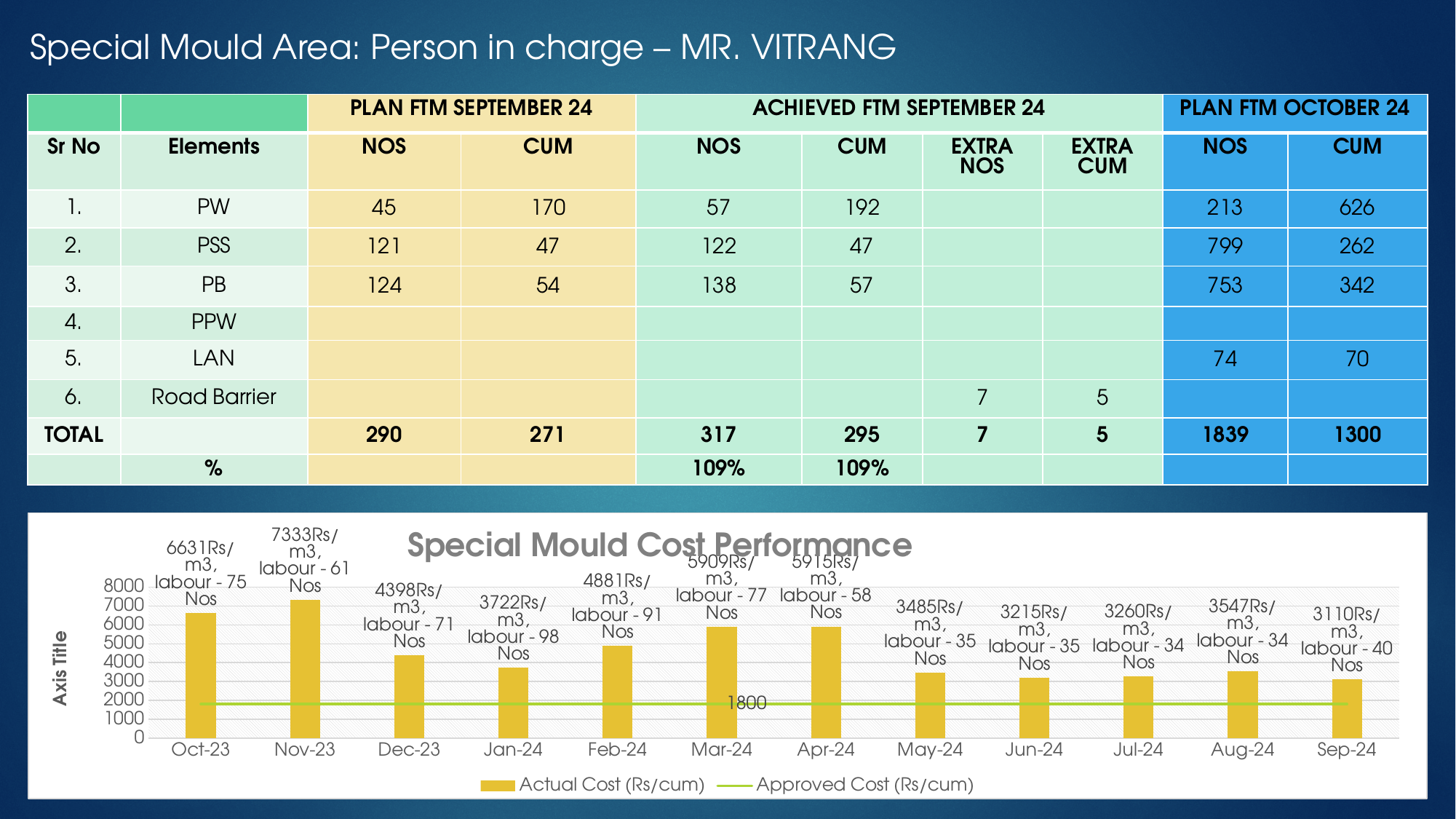

# Special Mould Area: Person in charge – MR. VITRANG
|  |  | PLAN FTM SEPTEMBER 24 |  | ACHIEVED FTM SEPTEMBER 24 |  |  |  | PLAN FTM OCTOBER 24 |  |
| --- | --- | --- | --- | --- | --- | --- | --- | --- | --- |
| Sr No | Elements | NOS | CUM | NOS | CUM | EXTRA NOS | EXTRA CUM | NOS | CUM |
| 1. | PW | 45 | 170 | 57 | 192 |  |  | 213 | 626 |
| 2. | PSS | 121 | 47 | 122 | 47 |  |  | 799 | 262 |
| 3. | PB | 124 | 54 | 138 | 57 |  |  | 753 | 342 |
| 4. | PPW |  |  |  |  |  |  |  |  |
| 5. | LAN |  |  |  |  |  |  | 74 | 70 |
| 6. | Road Barrier |  |  |  |  | 7 | 5 |  |  |
| TOTAL |  | 290 | 271 | 317 | 295 | 7 | 5 | 1839 | 1300 |
|  | % |  |  | 109% | 109% |  |  |  |  |

### Chart: Special Mould Cost Performance

| Category | Actual Cost (Rs/cum) | Approved Cost (Rs/cum) |
|---|---|---|
| 45200 | 6630.666848054025 | 1800.0 |
| 45231 | 7332.570228453854 | 1800.0 |
| 45261 | 4398.320694768769 | 1800.0 |
| 45292 | 3721.8117254102526 | 1800.0 |
| 45323 | 4881.42037588785 | 1800.0 |
| 45352 | 5909.2192946214855 | 1800.0 |
| 45383 | 5914.634846905347 | 1800.0 |
| 45413 | 3484.537057457792 | 1800.0 |
| 45444 | 3215.224459139421 | 1800.0 |
| 45474 | 3259.8643052734565 | 1800.0 |
| 45505 | 3547.1380009128497 | 1800.0 |
| 45536 | 3110.10396768411 | 1800.0 |